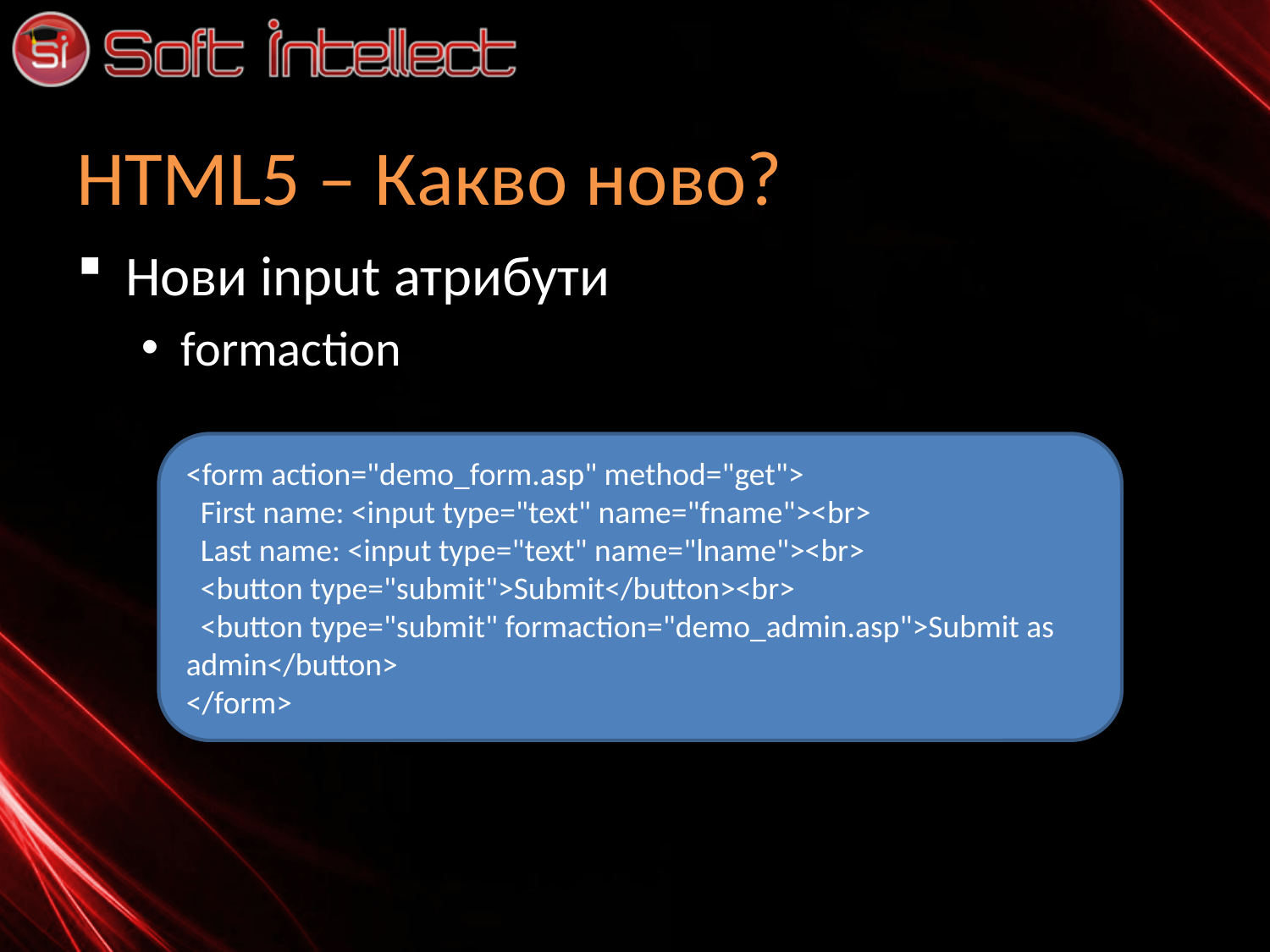

# HTML5 – Какво ново?
Нови input атрибути
formaction

<form action="demo_form.asp" method="get">
  First name: <input type="text" name="fname"><br>
  Last name: <input type="text" name="lname"><br>
  <button type="submit">Submit</button><br>
  <button type="submit" formaction="demo_admin.asp">Submit as admin</button>
</form>